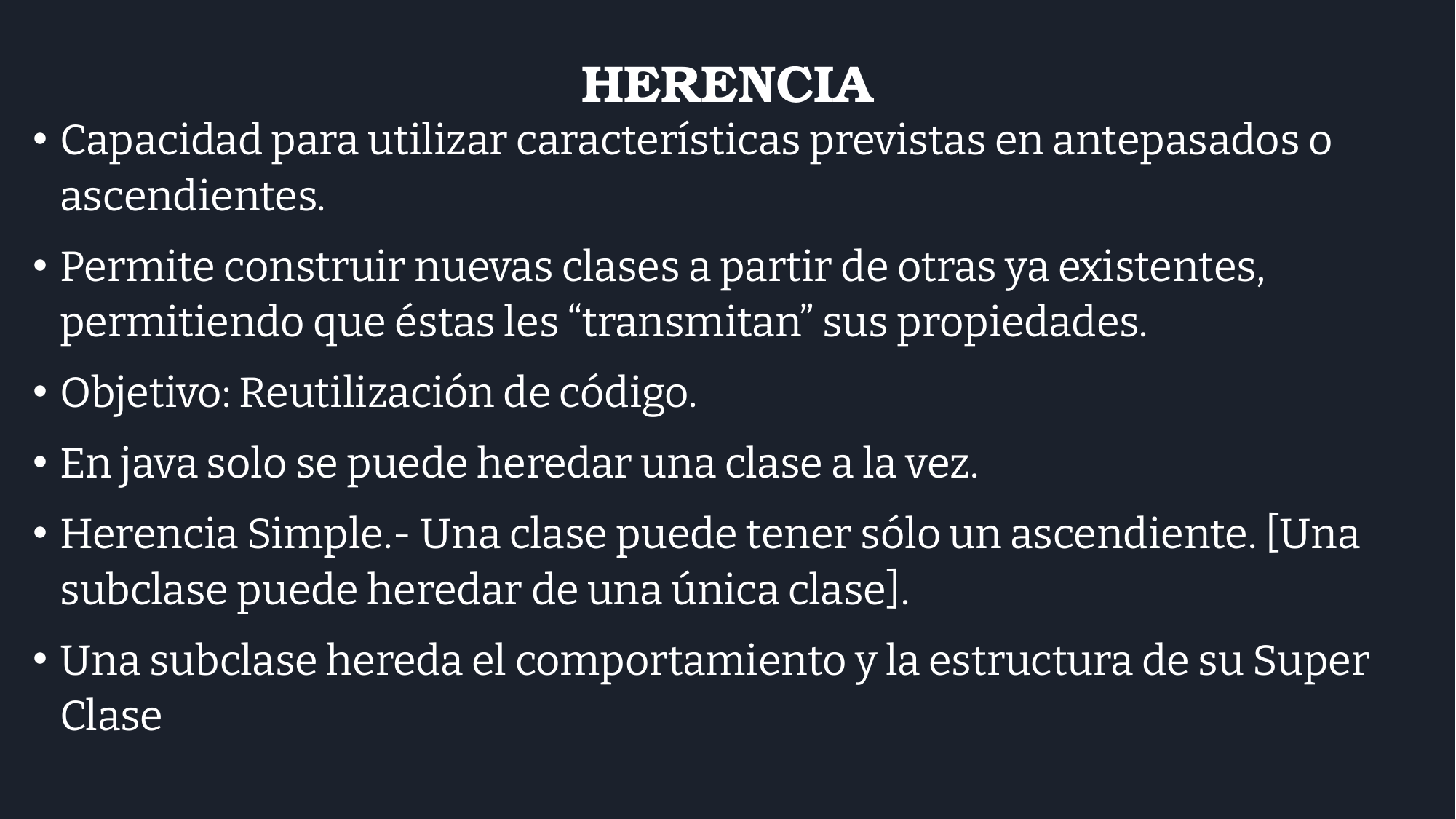

# HERENCIA
Capacidad para utilizar características previstas en antepasados o ascendientes.
Permite construir nuevas clases a partir de otras ya existentes, permitiendo que éstas les “transmitan” sus propiedades.
Objetivo: Reutilización de código.
En java solo se puede heredar una clase a la vez.
Herencia Simple.- Una clase puede tener sólo un ascendiente. [Una subclase puede heredar de una única clase].
Una subclase hereda el comportamiento y la estructura de su Super Clase